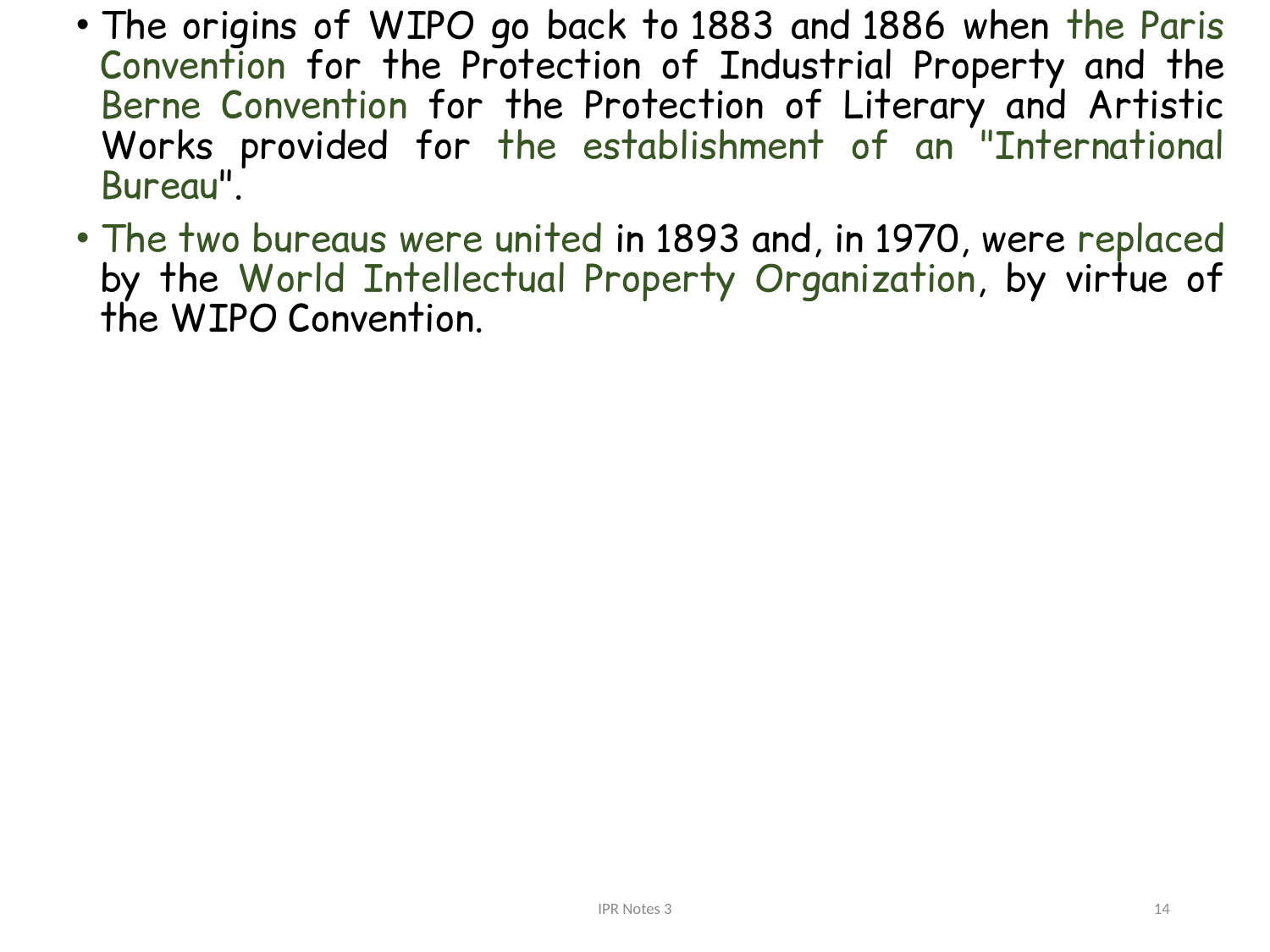

The origins of WIPO go back to 1883 and 1886 when the Paris Convention for the Protection of Industrial Property and the Berne Convention for the Protection of Literary and Artistic Works provided for the establishment of an "International Bureau".
The two bureaus were united in 1893 and, in 1970, were replaced by the World Intellectual Property Organization, by virtue of the WIPO Convention.
IPR Notes 3
14